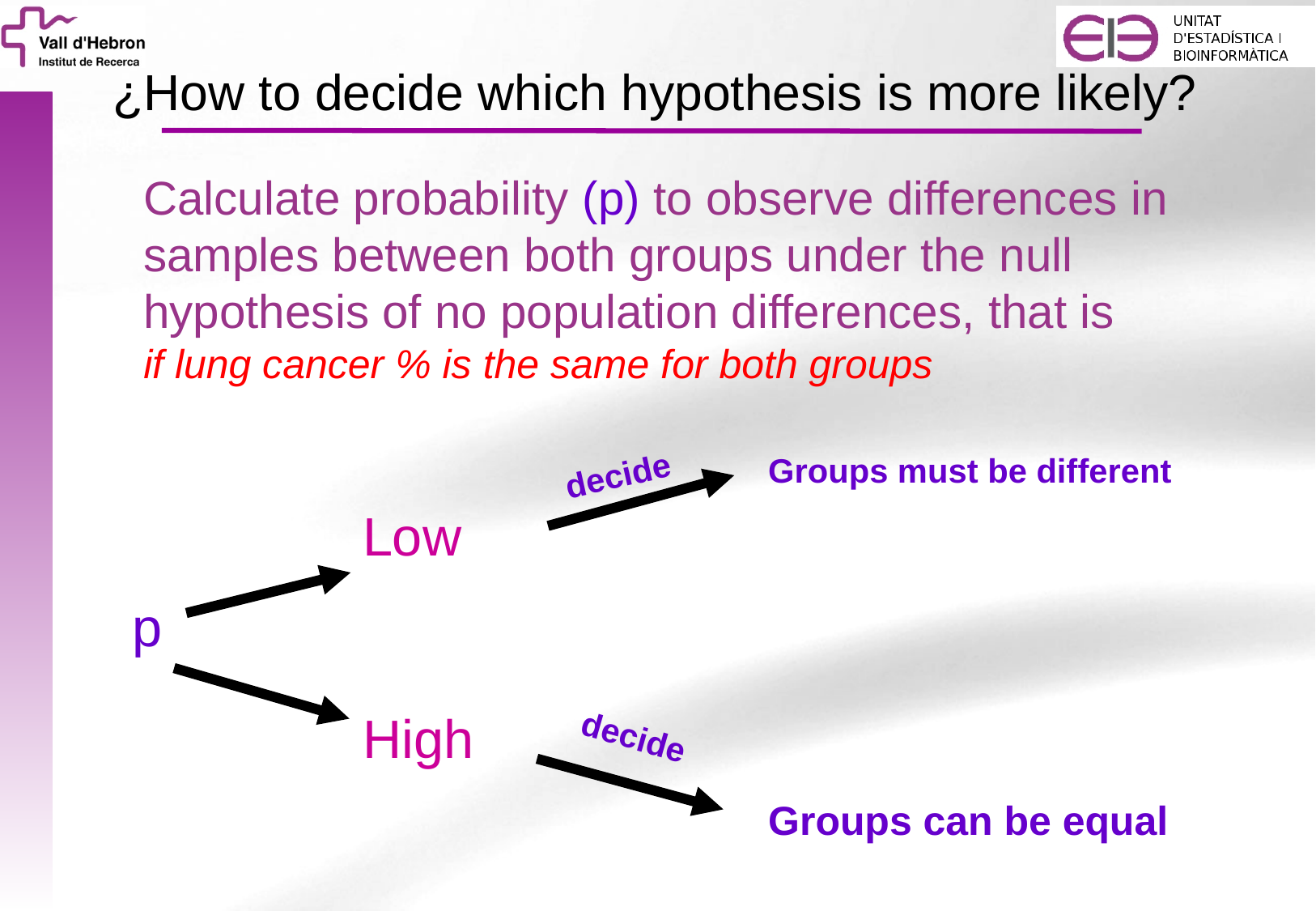

# ¿How to decide which hypothesis is more likely?
Calculate probability (p) to observe differences in samples between both groups under the null hypothesis of no population differences, that is
if lung cancer % is the same for both groups
Groups must be different
decide

Low

p

High
decide

Groups can be equal